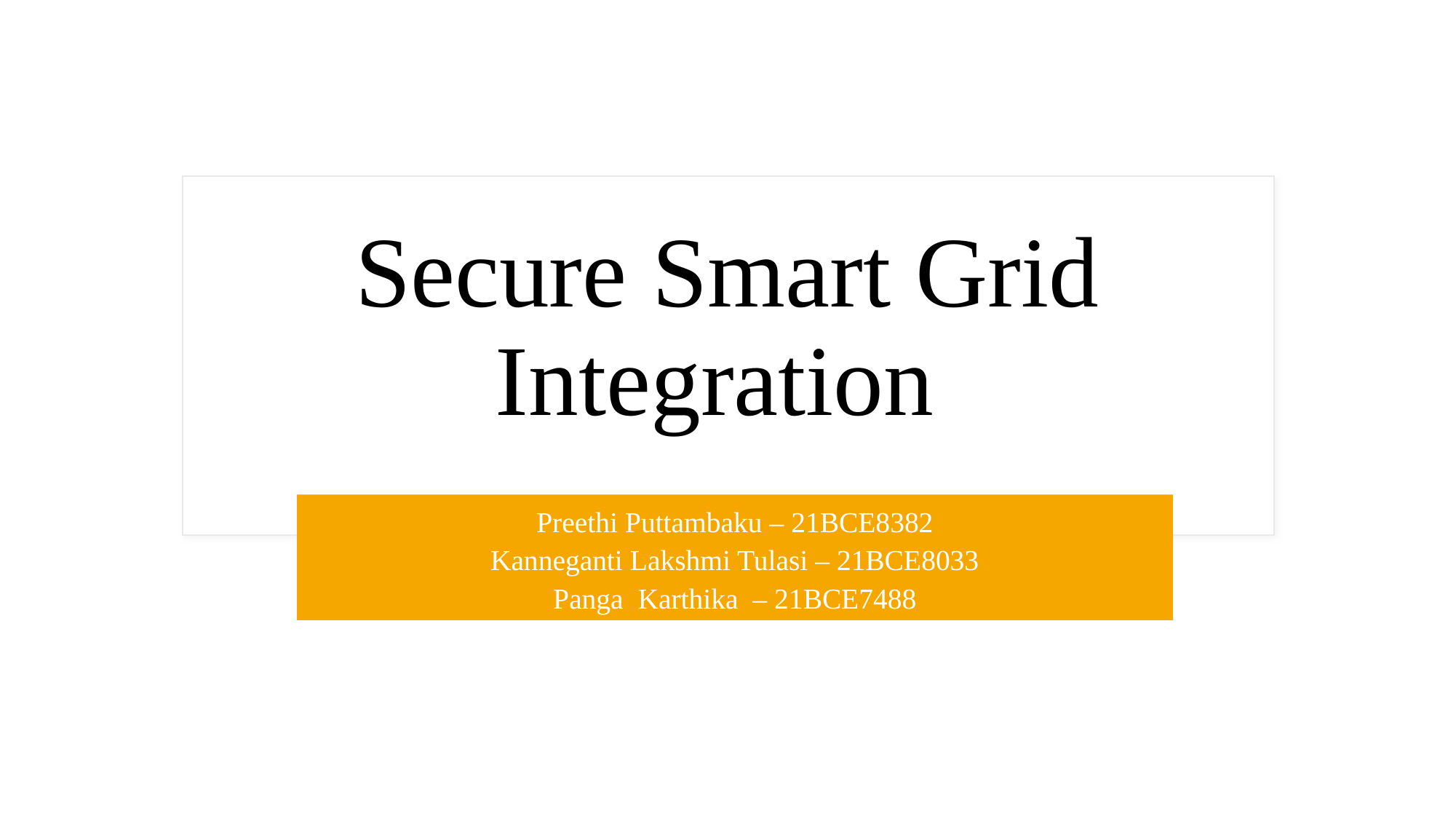

# Secure Smart Grid Integration
Preethi Puttambaku – 21BCE8382
Kanneganti Lakshmi Tulasi – 21BCE8033
Panga  Karthika  – 21BCE7488